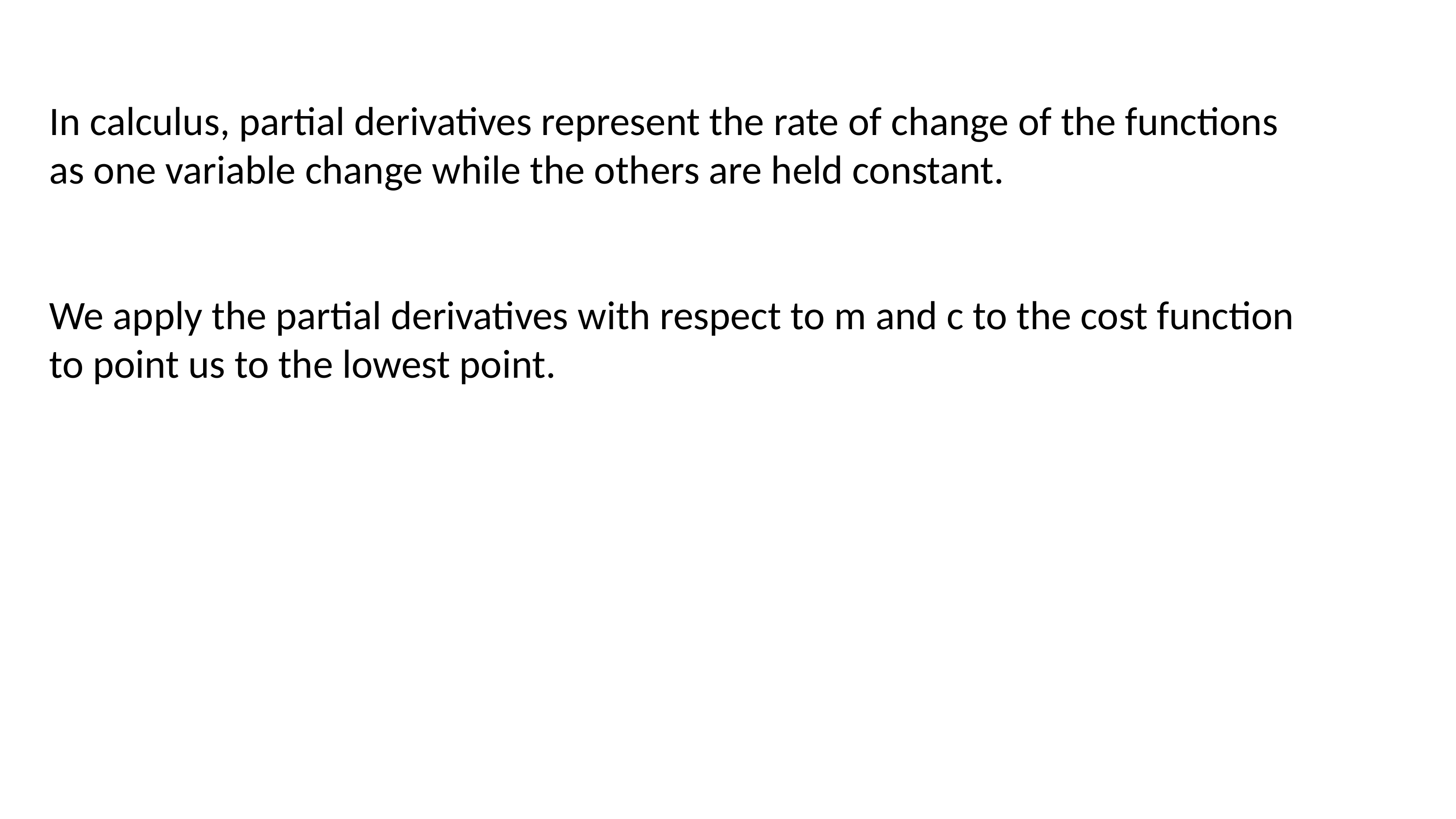

In calculus, partial derivatives represent the rate of change of the functions as one variable change while the others are held constant.

We apply the partial derivatives with respect to m and c to the cost function to point us to the lowest point.